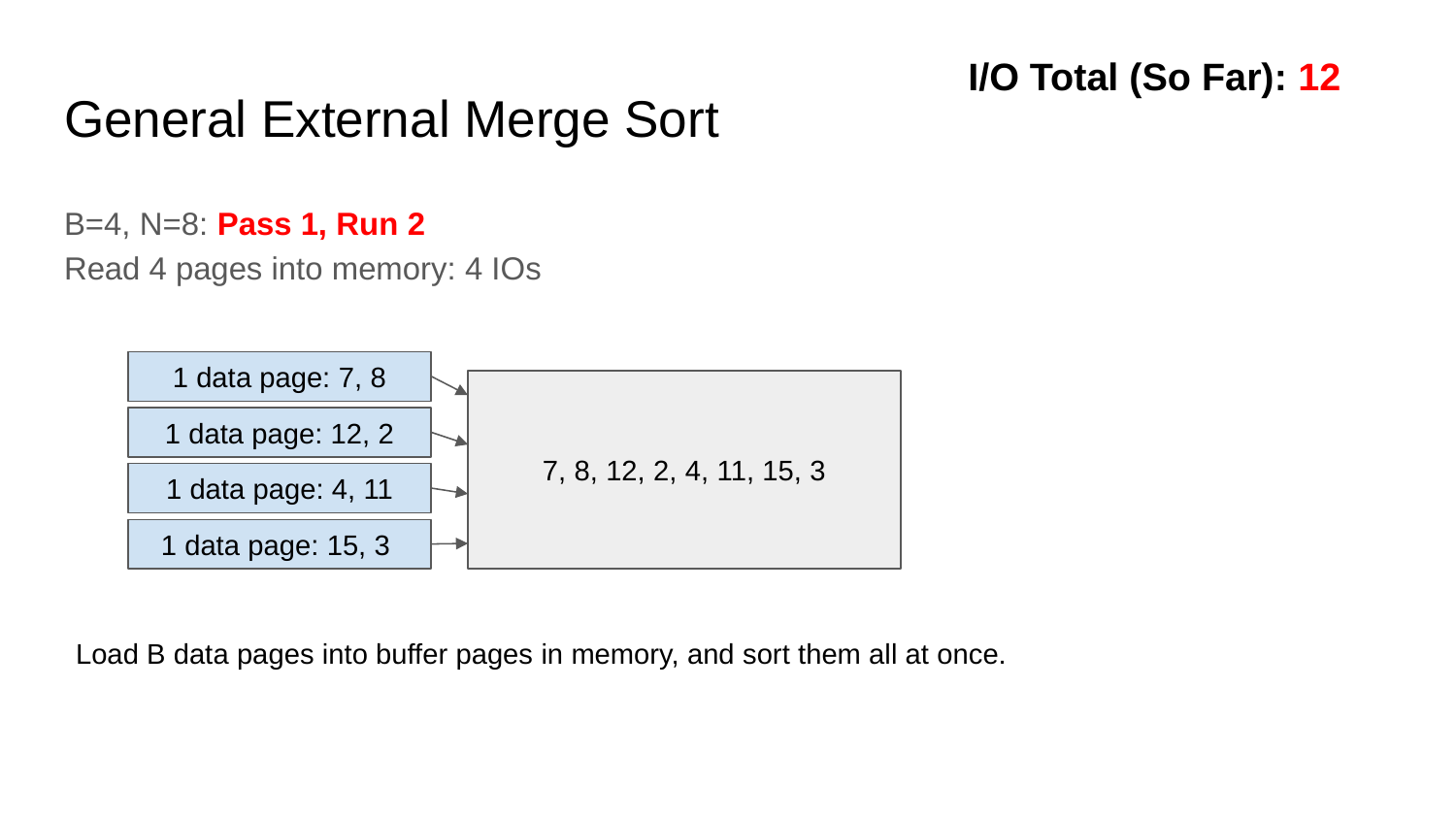

I/O Total (So Far): 12
# General External Merge Sort
B=4, N=8: Pass 1, Run 2
Read 4 pages into memory: 4 IOs

1 data page: 7, 8
7, 8, 12, 2, 4, 11, 15, 3
1 data page: 12, 2
1 data page: 4, 11
1 data page: 15, 3
Load B data pages into buffer pages in memory, and sort them all at once.